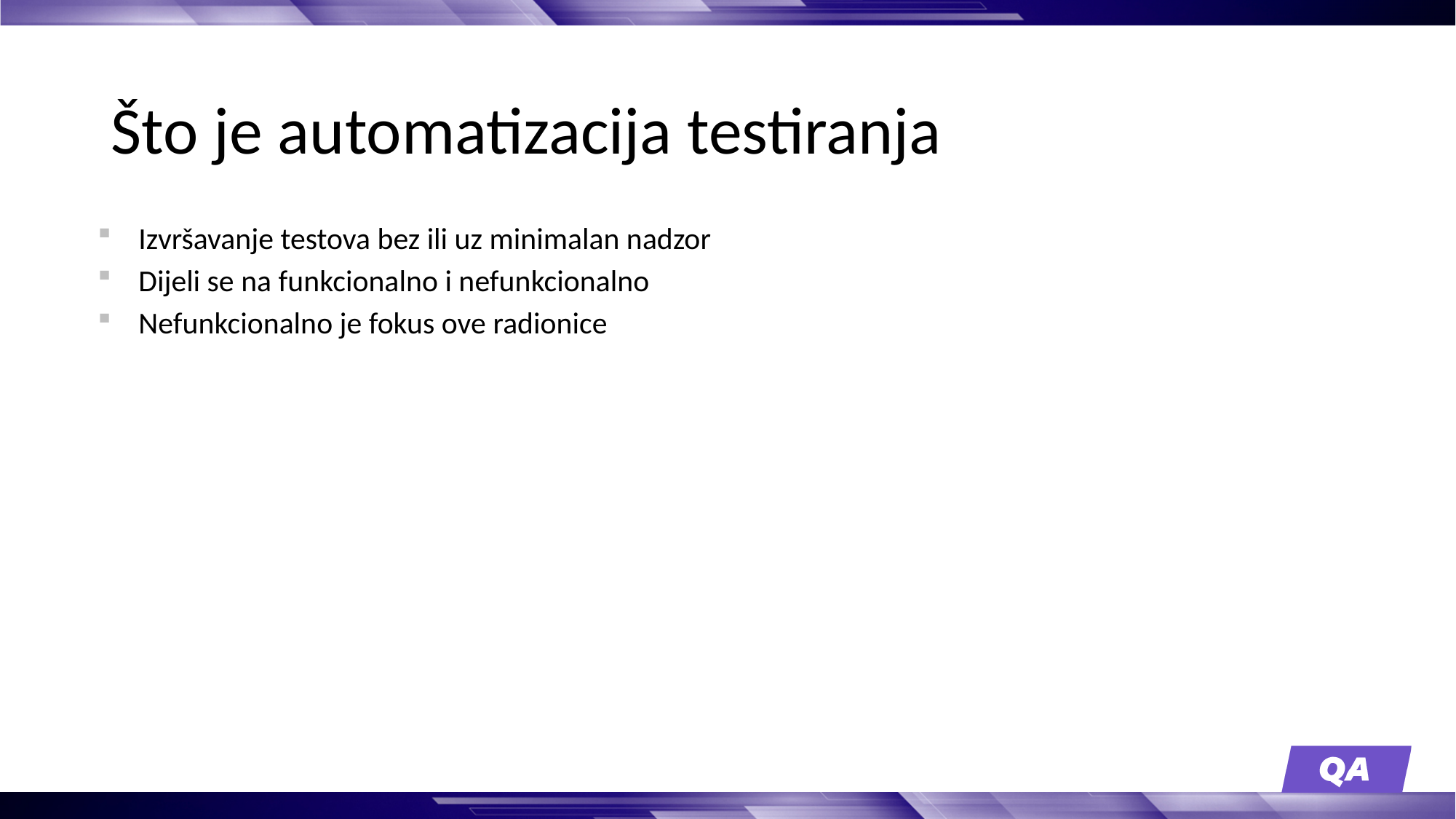

# Što je automatizacija testiranja
Izvršavanje testova bez ili uz minimalan nadzor
Dijeli se na funkcionalno i nefunkcionalno
Nefunkcionalno je fokus ove radionice